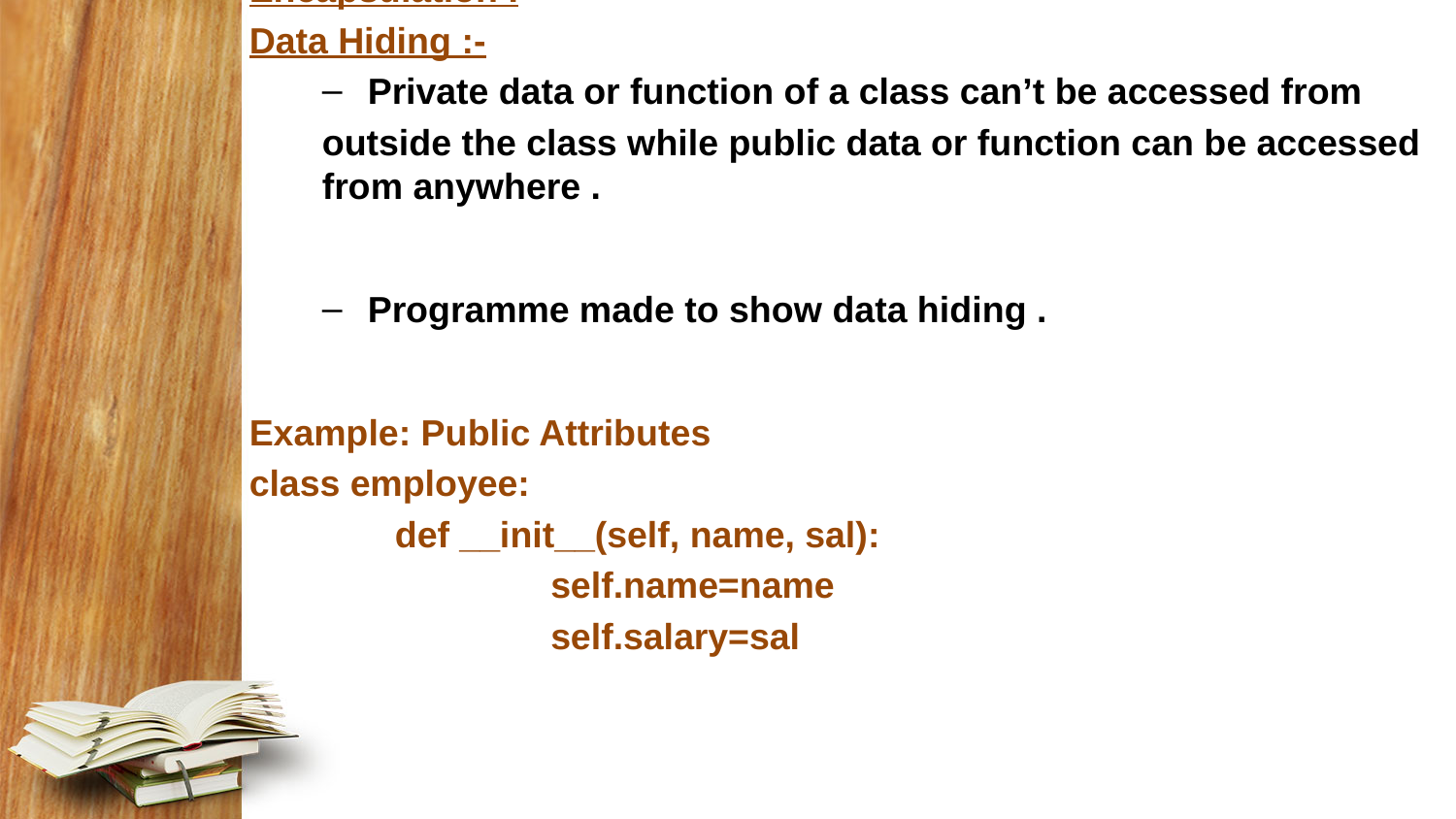

Encapsulation .
Data Hiding :-
Private data or function of a class can’t be accessed from
outside the class while public data or function can be accessed from anywhere .

Programme made to show data hiding .

Example: Public Attributes
class employee:
	def __init__(self, name, sal):
		 self.name=name
		 self.salary=sal